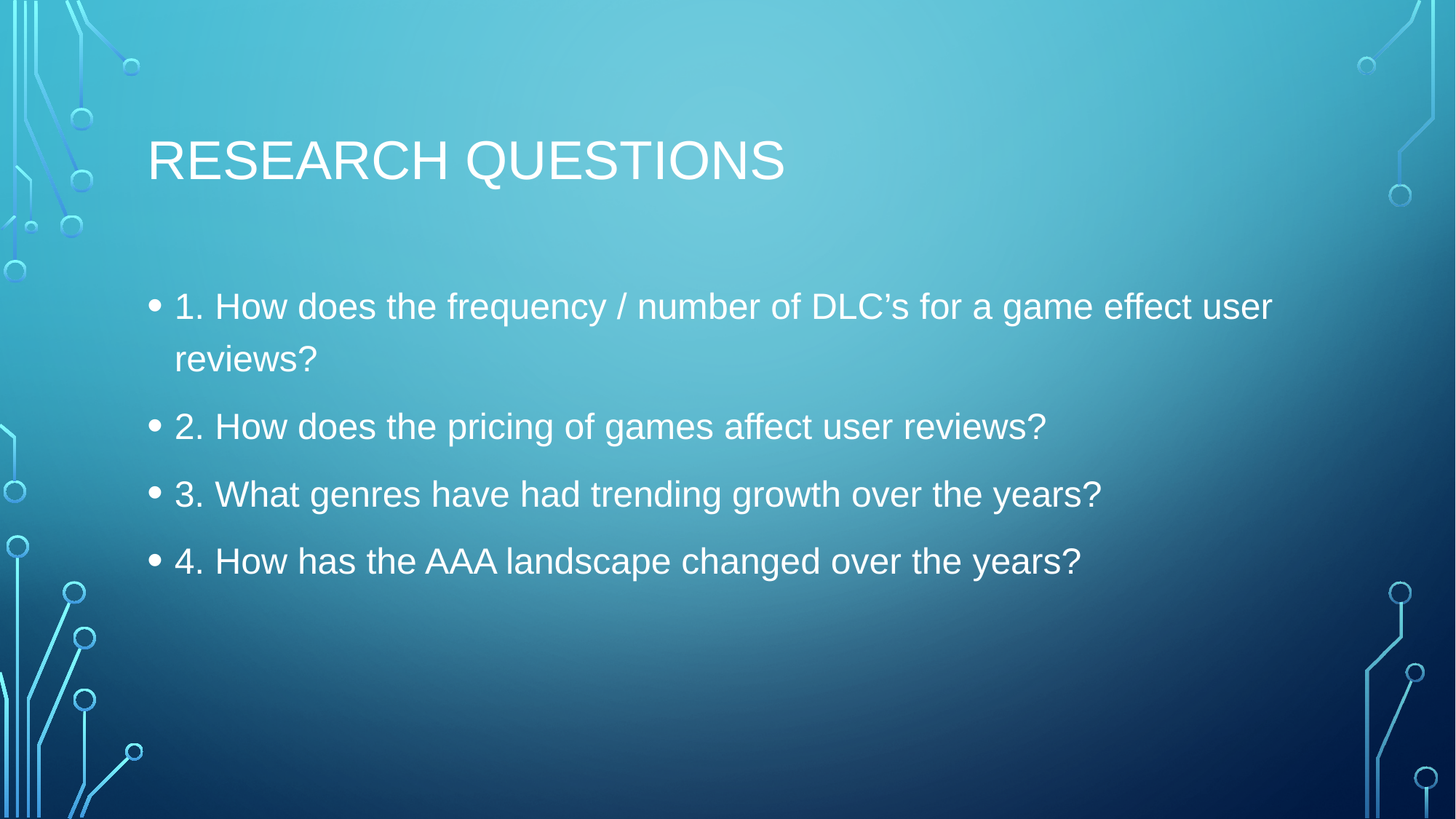

# Research Questions
1. How does the frequency / number of DLC’s for a game effect user reviews?
2. How does the pricing of games affect user reviews?
3. What genres have had trending growth over the years?
4. How has the AAA landscape changed over the years?